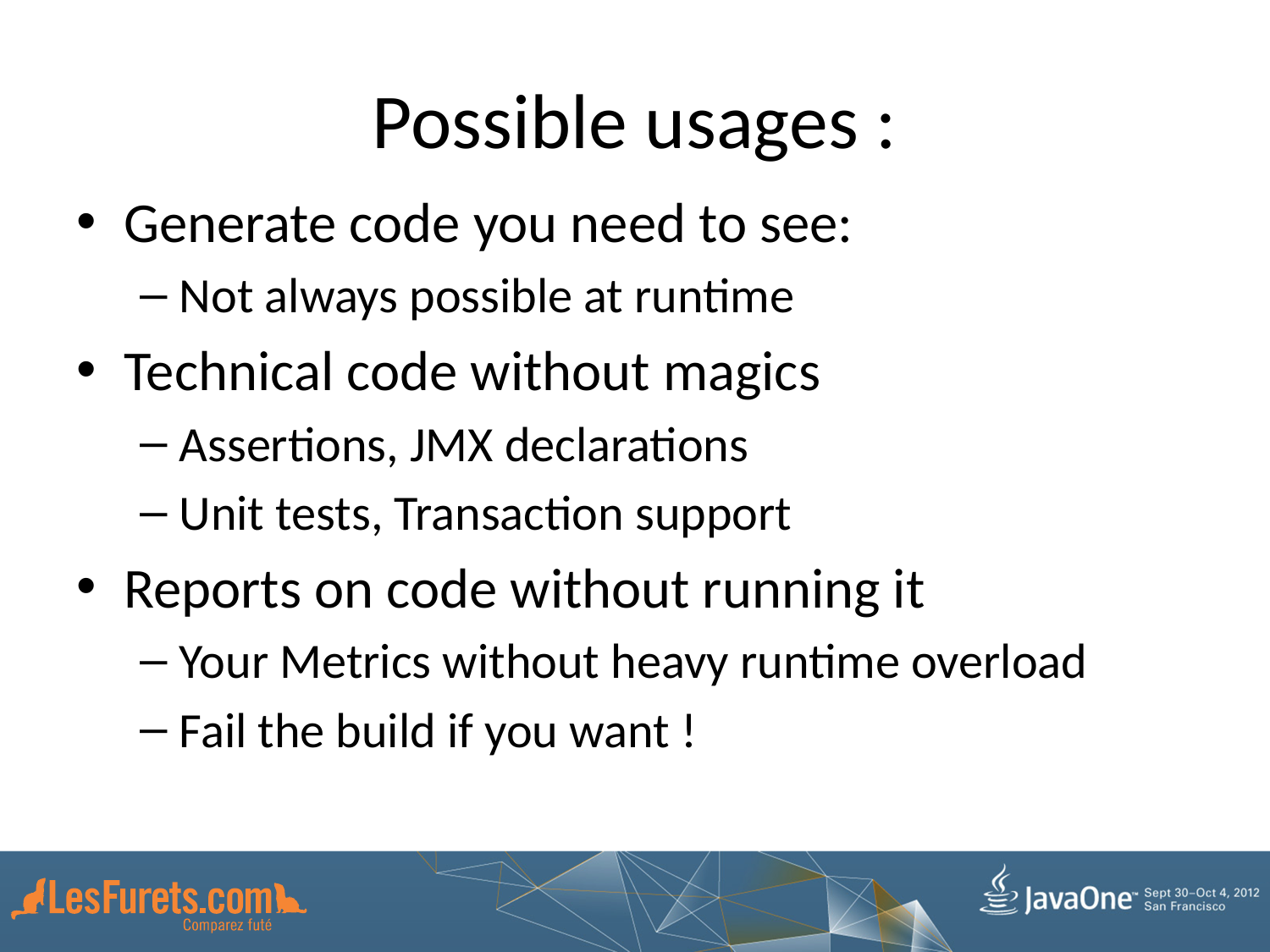

# Possible usages :
Generate code you need to see:
Not always possible at runtime
Technical code without magics
Assertions, JMX declarations
Unit tests, Transaction support
Reports on code without running it
Your Metrics without heavy runtime overload
Fail the build if you want !